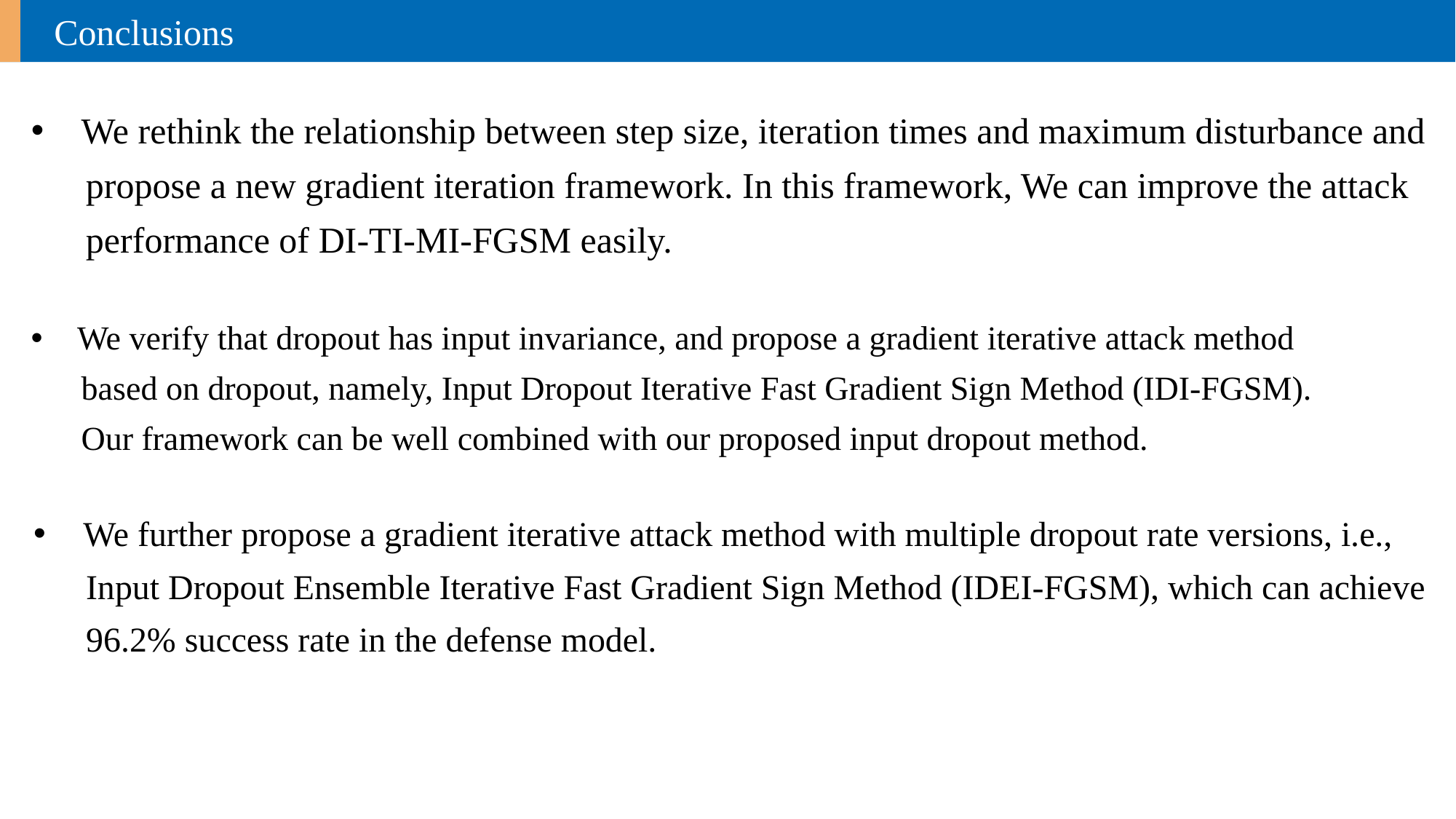

Conclusions
 We rethink the relationship between step size, iteration times and maximum disturbance and
      propose a new gradient iteration framework. In this framework, We can improve the attack
      performance of DI-TI-MI-FGSM easily.

 We verify that dropout has input invariance, and propose a gradient iterative attack method
      based on dropout, namely, Input Dropout Iterative Fast Gradient Sign Method (IDI-FGSM).
      Our framework can be well combined with our proposed input dropout method.
 We further propose a gradient iterative attack method with multiple dropout rate versions, i.e.,
      Input Dropout Ensemble Iterative Fast Gradient Sign Method (IDEI-FGSM), which can achieve
      96.2% success rate in the defense model.